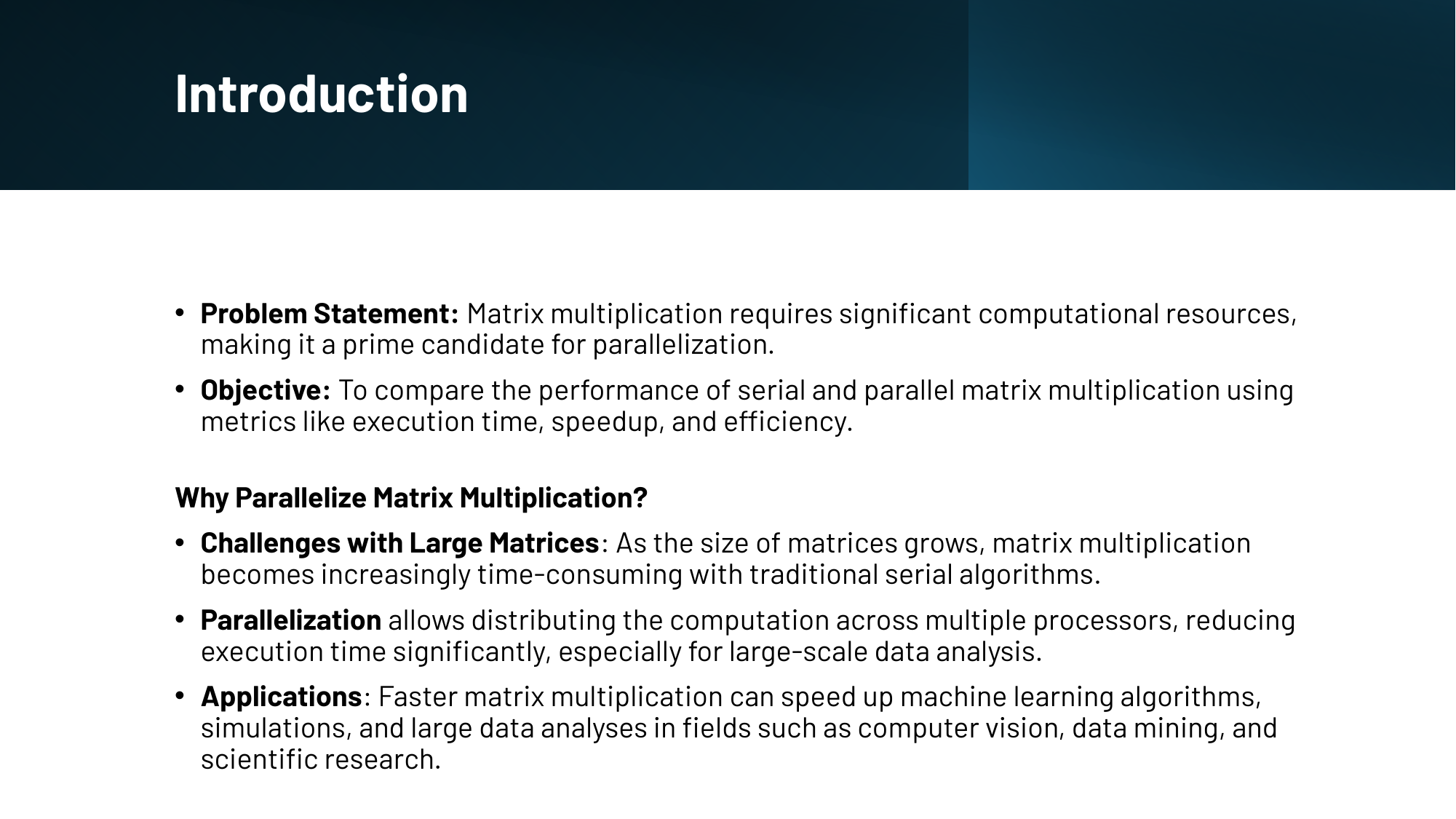

# Introduction
Problem Statement: Matrix multiplication requires significant computational resources, making it a prime candidate for parallelization.
Objective: To compare the performance of serial and parallel matrix multiplication using metrics like execution time, speedup, and efficiency.
Why Parallelize Matrix Multiplication?
Challenges with Large Matrices: As the size of matrices grows, matrix multiplication becomes increasingly time-consuming with traditional serial algorithms.
Parallelization allows distributing the computation across multiple processors, reducing execution time significantly, especially for large-scale data analysis.
Applications: Faster matrix multiplication can speed up machine learning algorithms, simulations, and large data analyses in fields such as computer vision, data mining, and scientific research.